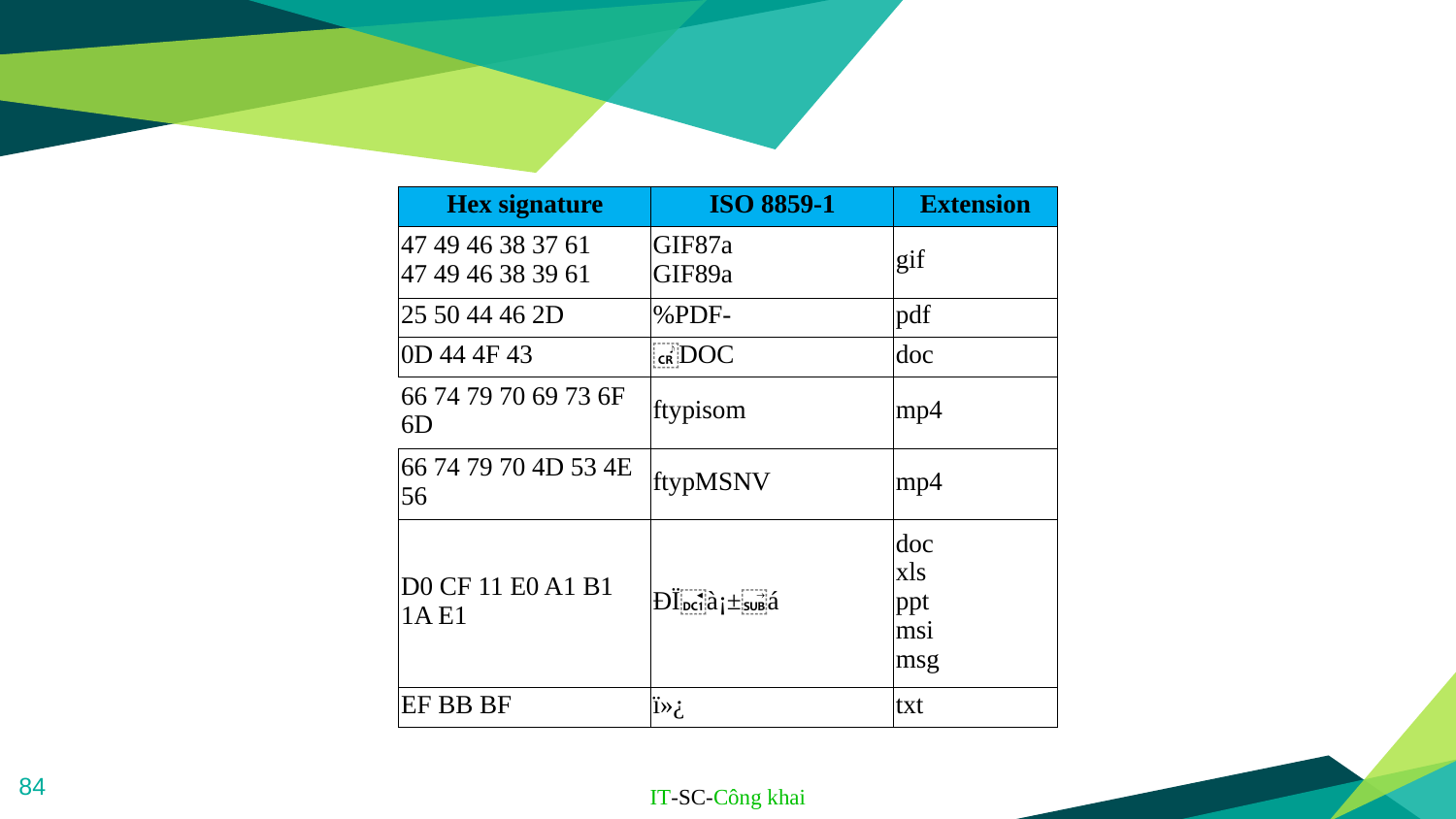

| Hex signature | ISO 8859-1 | Extension |
| --- | --- | --- |
| 47 49 46 38 37 61 47 49 46 38 39 61 | GIF87a GIF89a | gif |
| 25 50 44 46 2D | %PDF- | pdf |
| 0D 44 4F 43 | ␍DOC | doc |
| 66 74 79 70 69 73 6F 6D | ftypisom | mp4 |
| 66 74 79 70 4D 53 4E 56 | ftypMSNV | mp4 |
| D0 CF 11 E0 A1 B1 1A E1 | ÐÏ␑à¡±␚á | doc xls ppt msi msg |
| EF BB BF | ï»¿ | txt |
84
IT-SC-Công khai